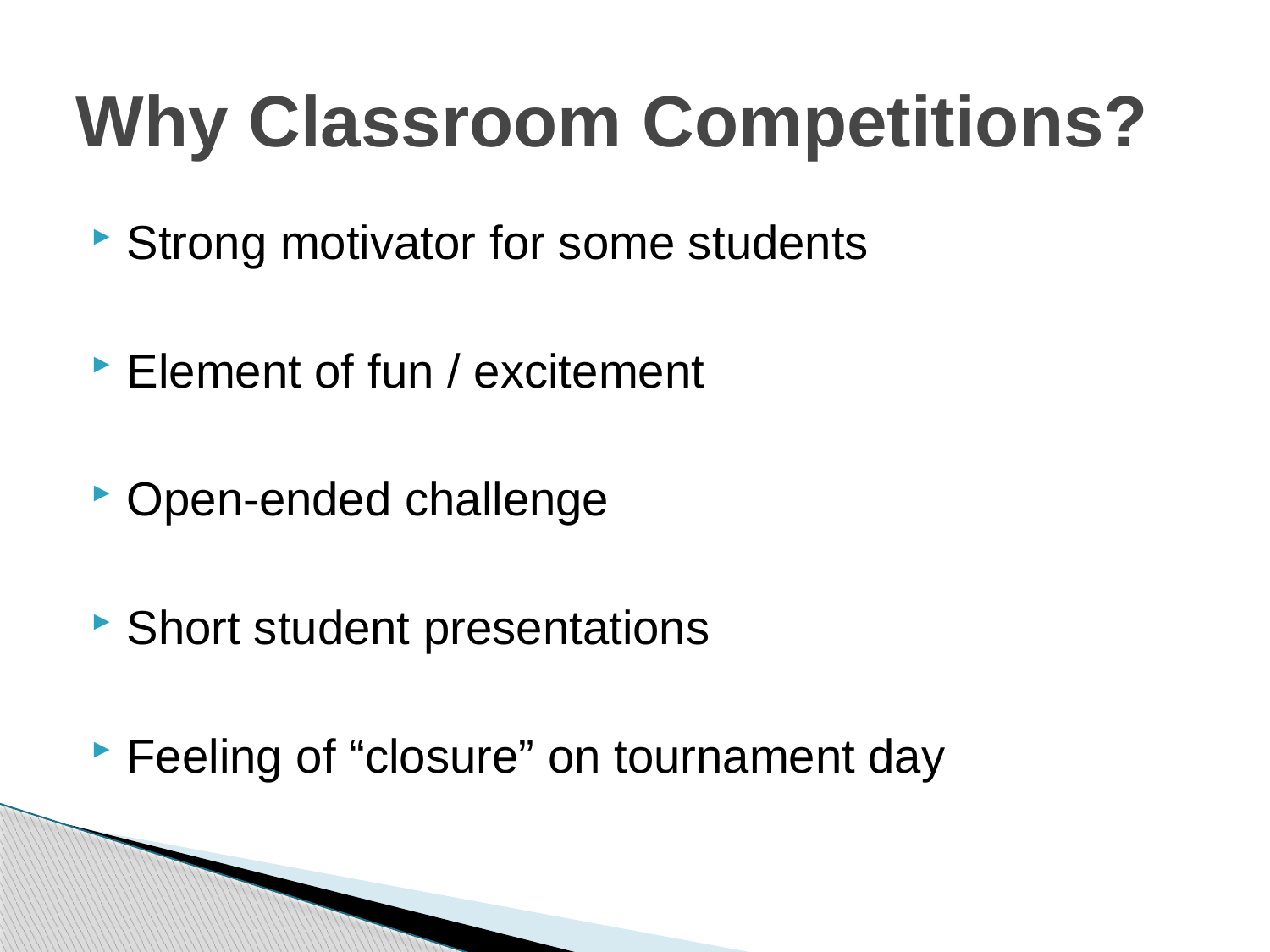

# Why Classroom Competitions?
Strong motivator for some students

Element of fun / excitement

Open-ended challenge

Short student presentations

Feeling of “closure” on tournament day